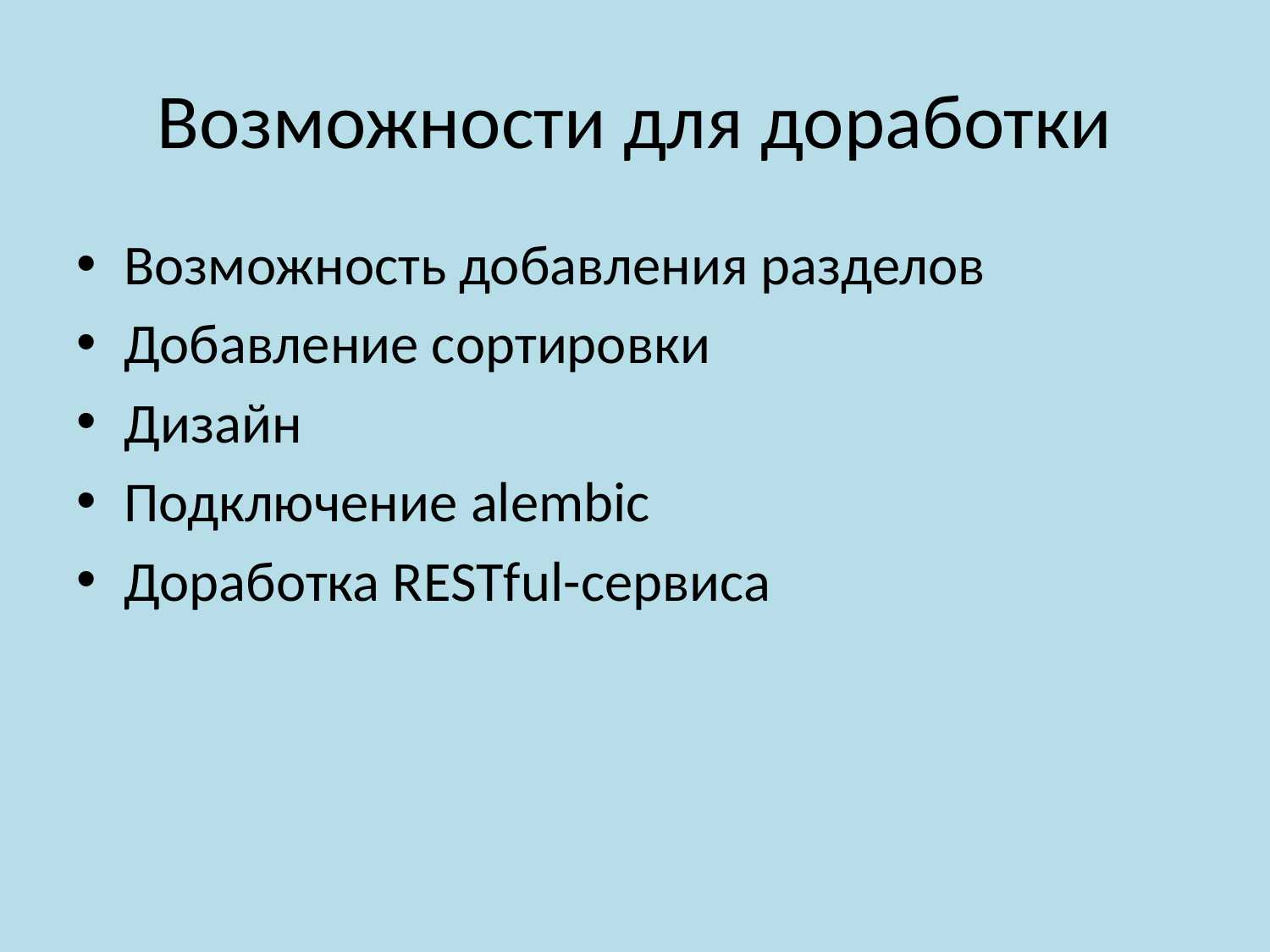

# Возможности для доработки
Возможность добавления разделов
Добавление сортировки
Дизайн
Подключение alembic
Доработка RESTful-сервиса